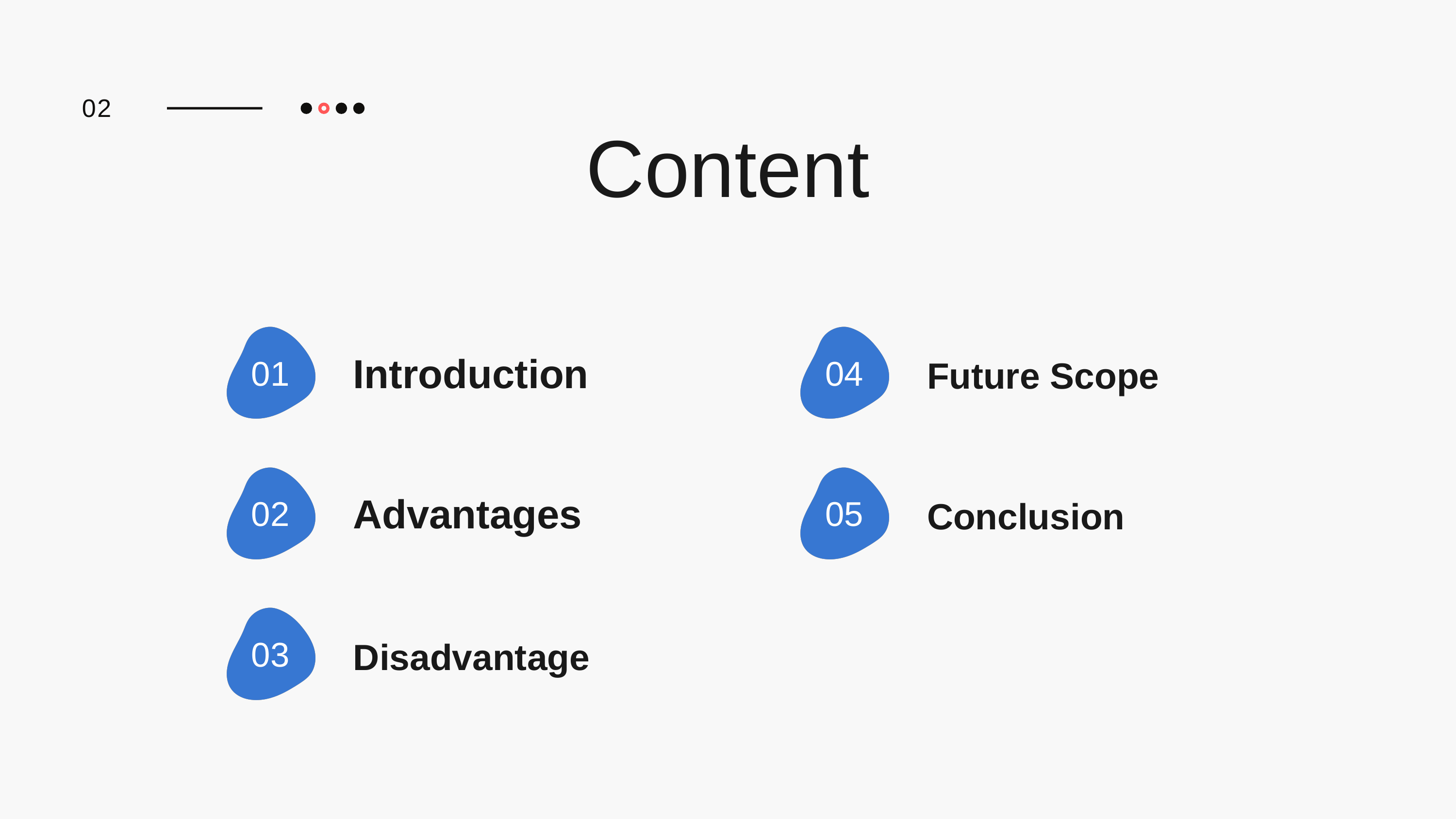

02

Content

Introduction
01

Future Scope
04

Advantages
02

Conclusion
05

Disadvantage
03